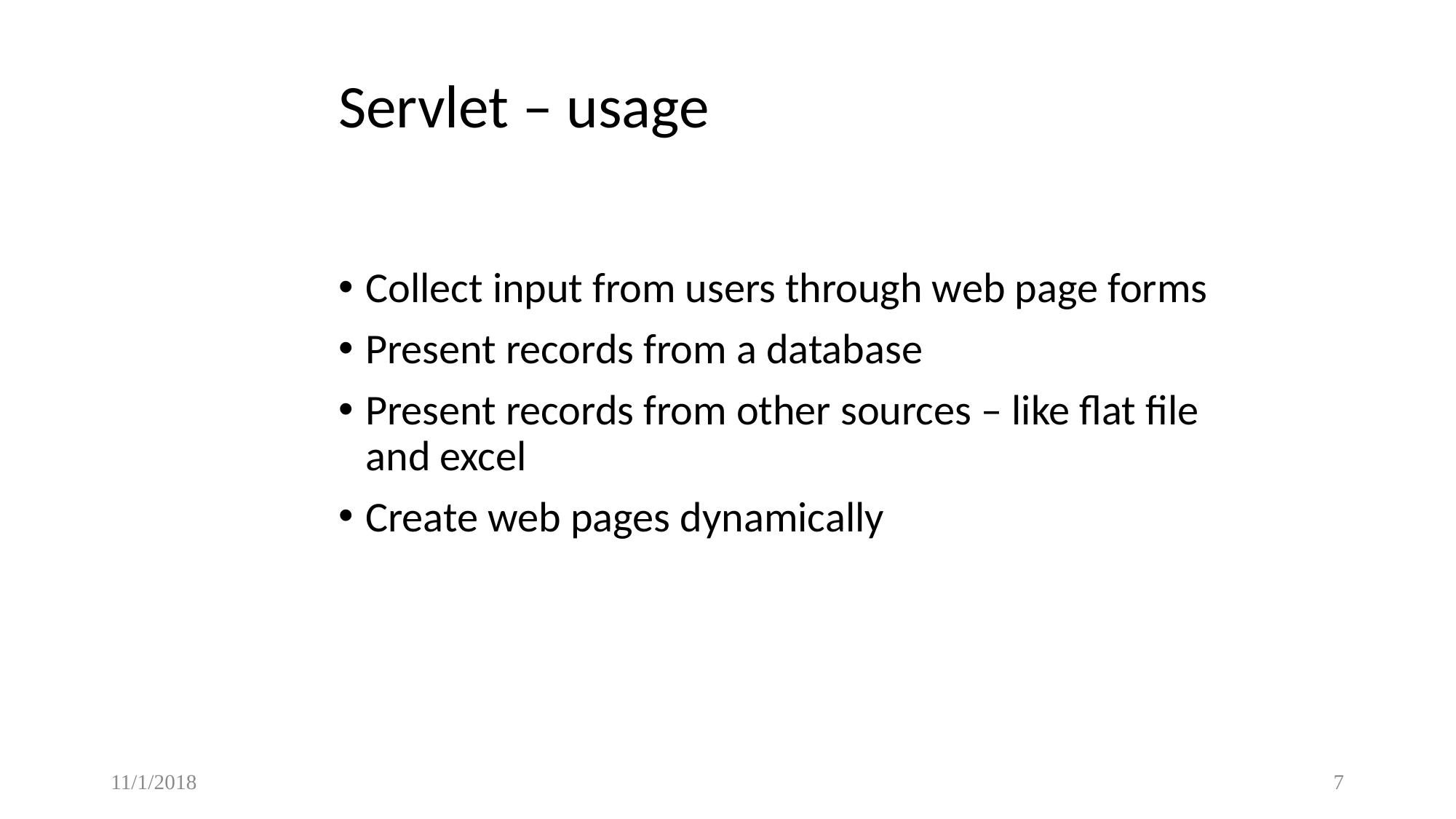

# Servlet – usage
Collect input from users through web page forms
Present records from a database
Present records from other sources – like flat file and excel
Create web pages dynamically
11/1/2018
7